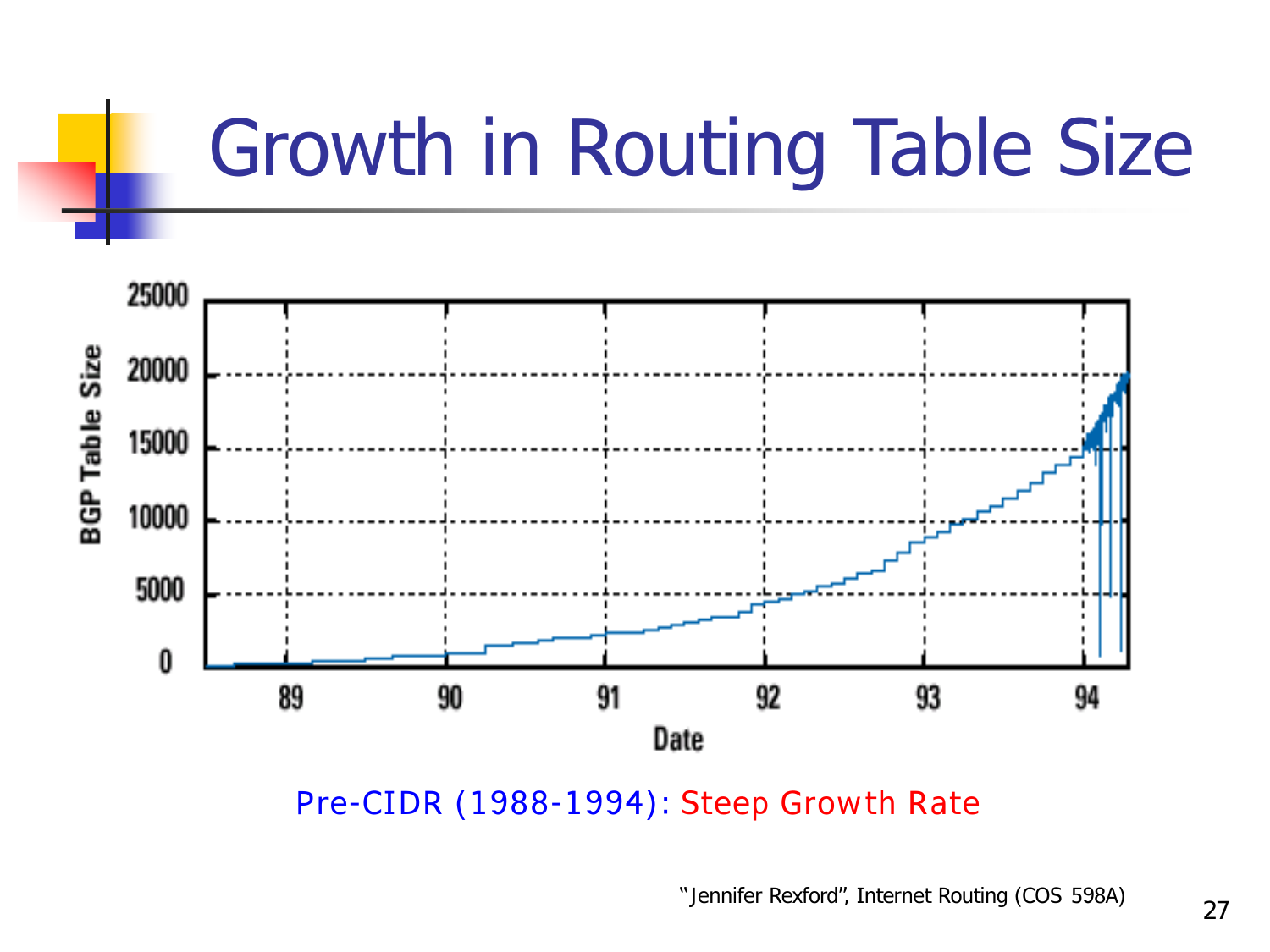

# Growth in Routing Table Size

Pre-CIDR (1988-1994): Steep Growth Rate
“Jennifer Rexford”, Internet Routing (COS 598A)
27